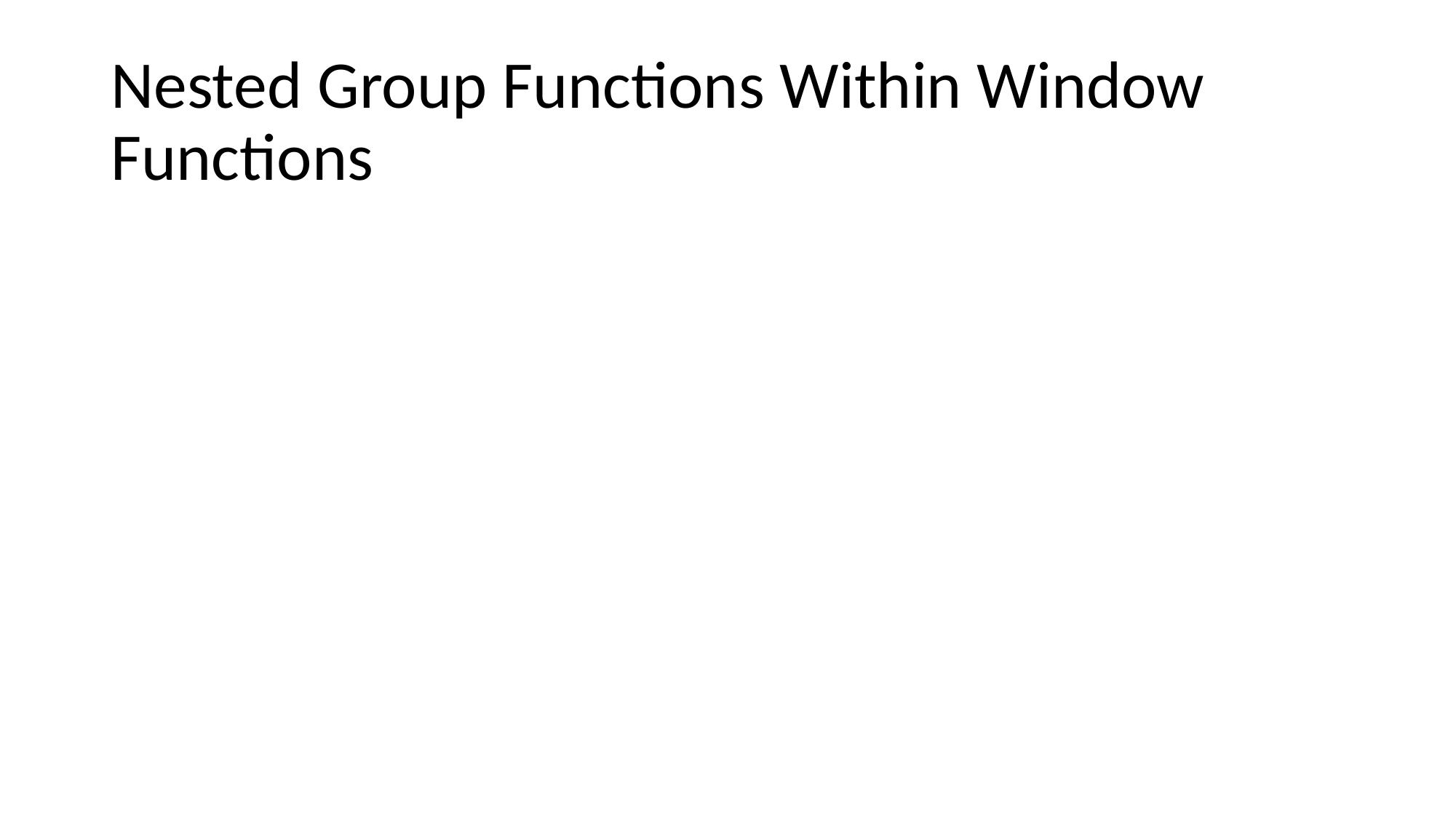

# Nested Group Functions Within Window Functions